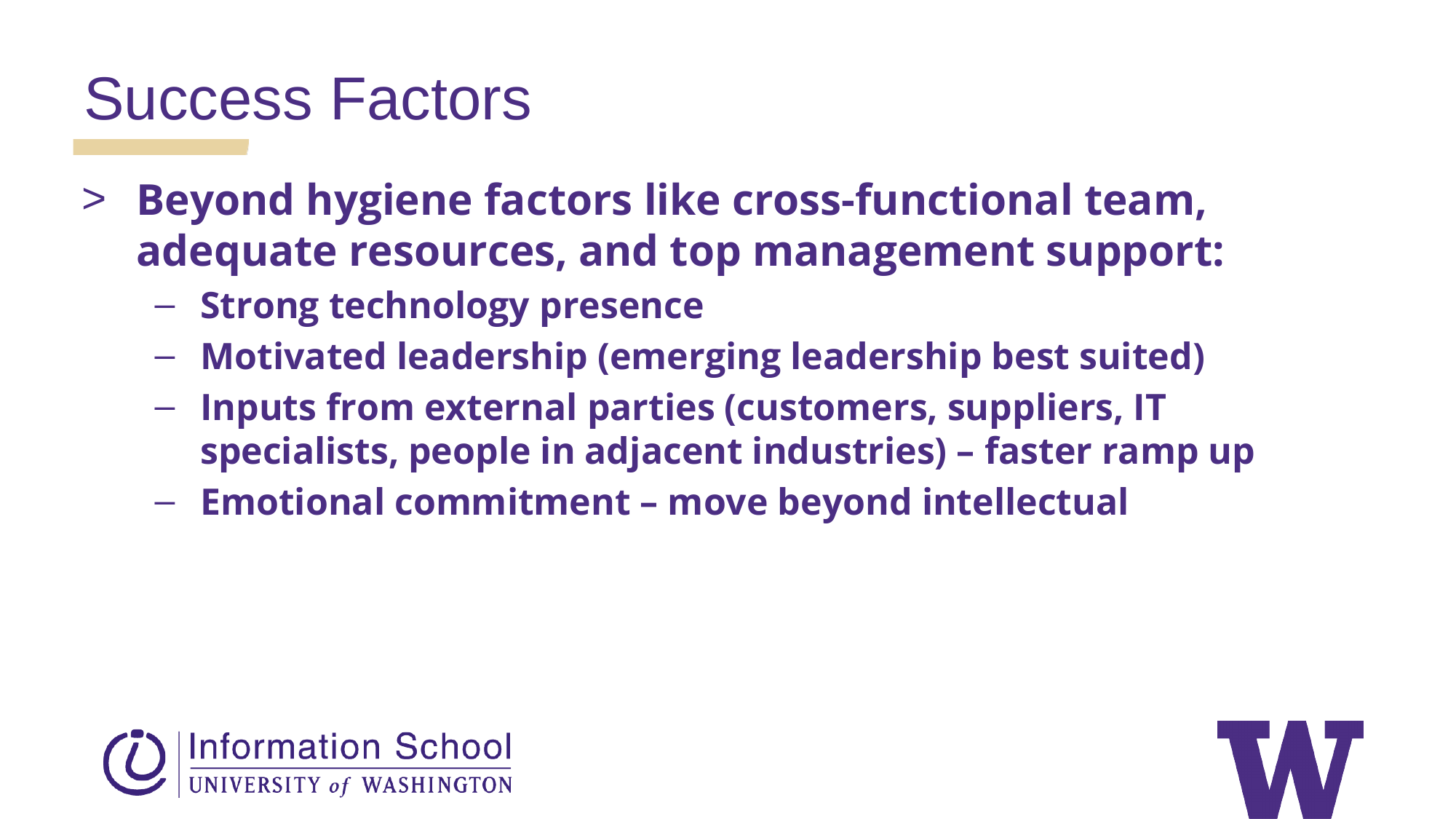

Success Factors
Beyond hygiene factors like cross-functional team, adequate resources, and top management support:
Strong technology presence
Motivated leadership (emerging leadership best suited)
Inputs from external parties (customers, suppliers, IT specialists, people in adjacent industries) – faster ramp up
Emotional commitment – move beyond intellectual